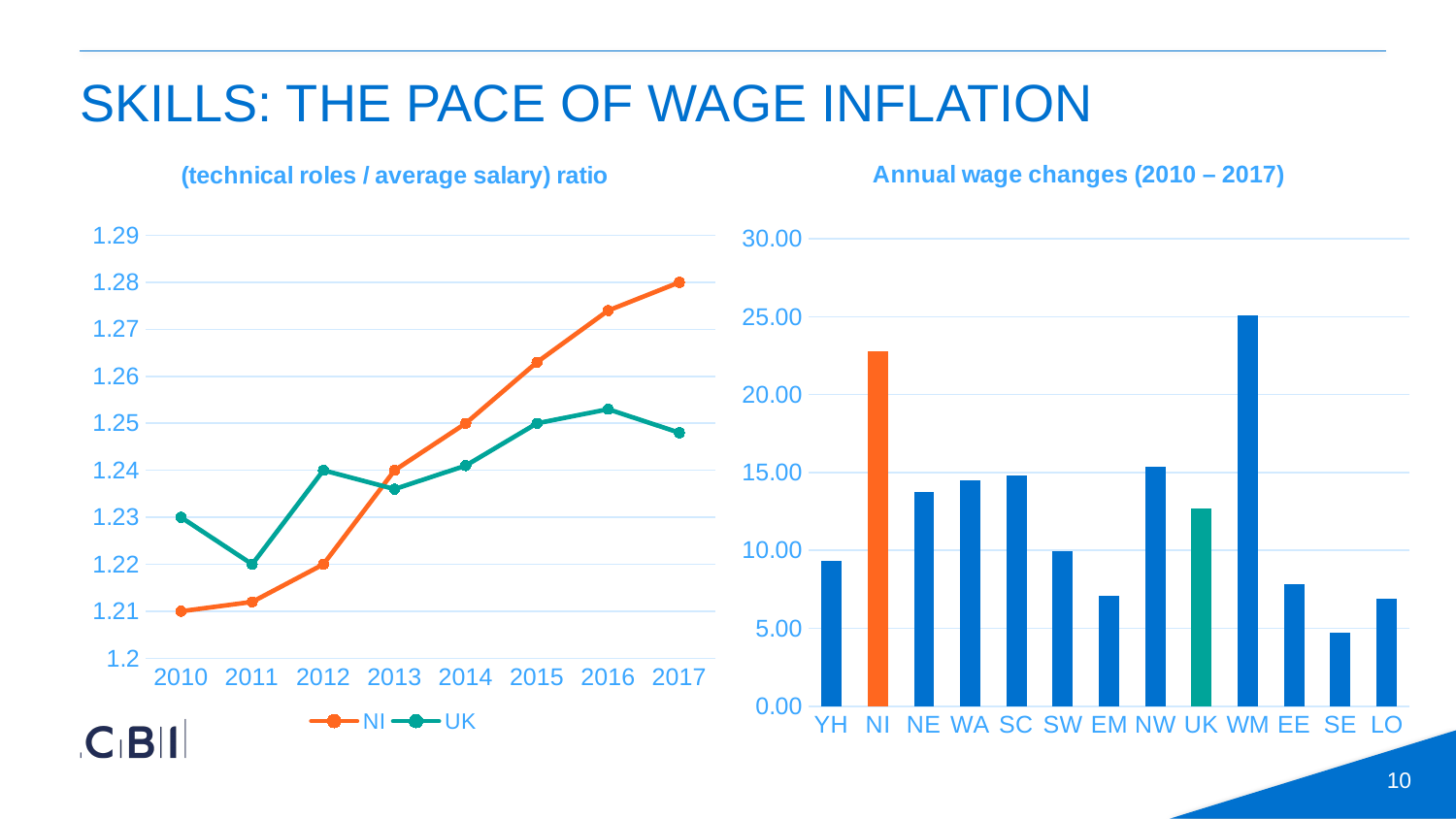

# Skills: The pace of wage inflation

### Chart: (technical roles / average salary) ratio

| Category | NI | UK |
|---|---|---|
| 2010 | 1.21 | 1.23 |
| 2011 | 1.212 | 1.22 |
| 2012 | 1.22 | 1.24 |
| 2013 | 1.24 | 1.236 |
| 2014 | 1.25 | 1.241 |
| 2015 | 1.263 | 1.25 |
| 2016 | 1.274 | 1.253 |
| 2017 | 1.28 | 1.248 |

### Chart: Annual wage changes (2010 – 2017)

| Category | Series 1 |
|---|---|
| YH | 9.30484595138566 |
| NI | 22.8 |
| NE | 13.73615992139969 |
| WA | 14.477021784541927 |
| SC | 14.789795185052101 |
| SW | 9.93204749811243 |
| EM | 7.114903445178674 |
| NW | 15.336982552172426 |
| UK | 12.689454232981587 |
| WM | 25.1 |
| EE | 7.808654942680511 |
| SE | 4.7188502860332076 |
| LO | 6.881285666760499 |